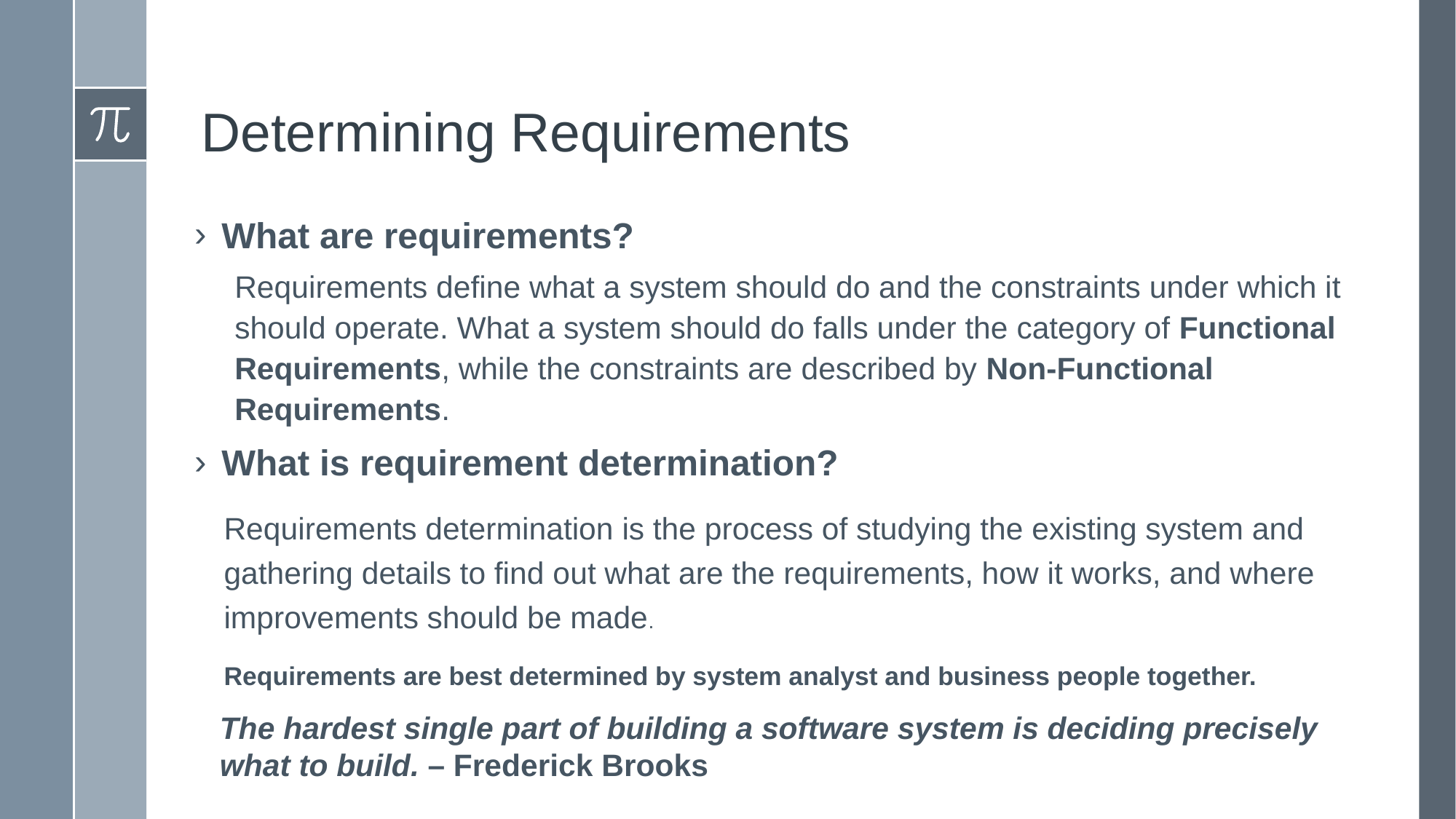

# Determining Requirements
What are requirements?
Requirements define what a system should do and the constraints under which it should operate. What a system should do falls under the category of Functional Requirements, while the constraints are described by Non-Functional Requirements.
What is requirement determination?
Requirements determination is the process of studying the existing system and gathering details to find out what are the requirements, how it works, and where improvements should be made.
Requirements are best determined by system analyst and business people together.
The hardest single part of building a software system is deciding precisely what to build. – Frederick Brooks